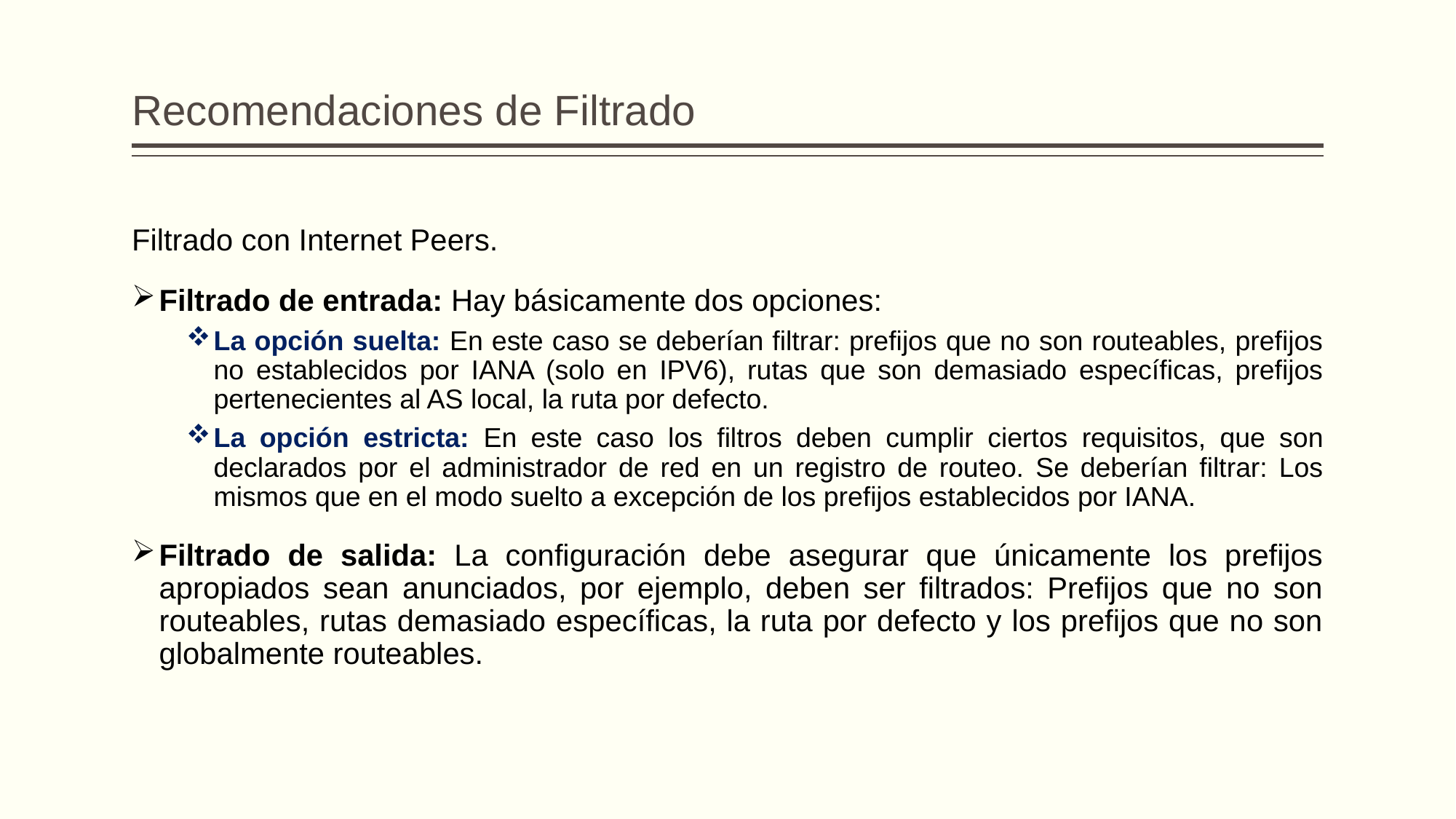

# Recomendaciones de Filtrado
Filtrado con Internet Peers.
Filtrado de entrada: Hay básicamente dos opciones:
La opción suelta: En este caso se deberían filtrar: prefijos que no son routeables, prefijos no establecidos por IANA (solo en IPV6), rutas que son demasiado específicas, prefijos pertenecientes al AS local, la ruta por defecto.
La opción estricta: En este caso los filtros deben cumplir ciertos requisitos, que son declarados por el administrador de red en un registro de routeo. Se deberían filtrar: Los mismos que en el modo suelto a excepción de los prefijos establecidos por IANA.
Filtrado de salida: La configuración debe asegurar que únicamente los prefijos apropiados sean anunciados, por ejemplo, deben ser filtrados: Prefijos que no son routeables, rutas demasiado específicas, la ruta por defecto y los prefijos que no son globalmente routeables.